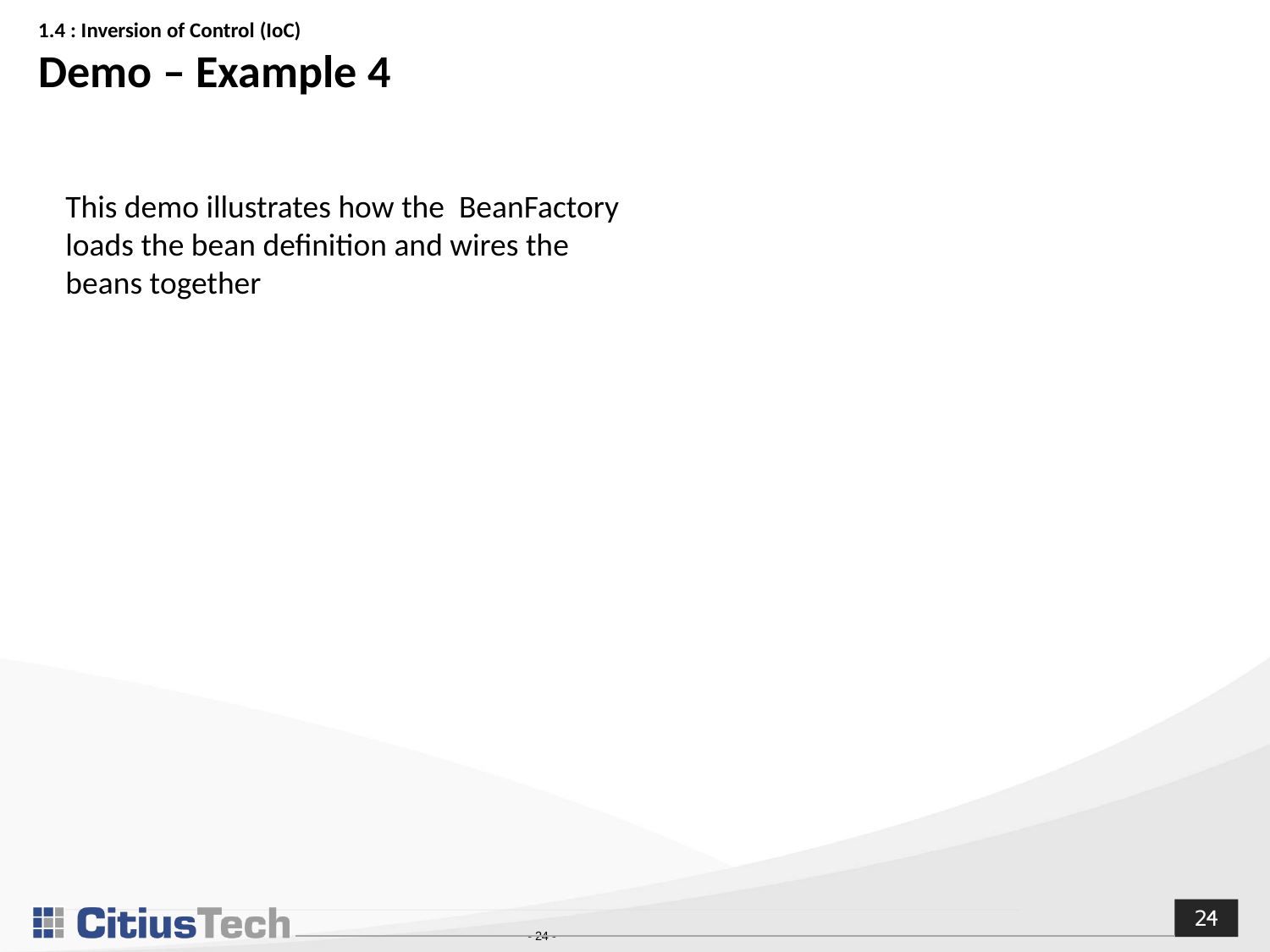

# 1.4 : Inversion of Control (IoC) Demo – Example 4
This demo illustrates how the  BeanFactory loads the bean definition and wires the beans together